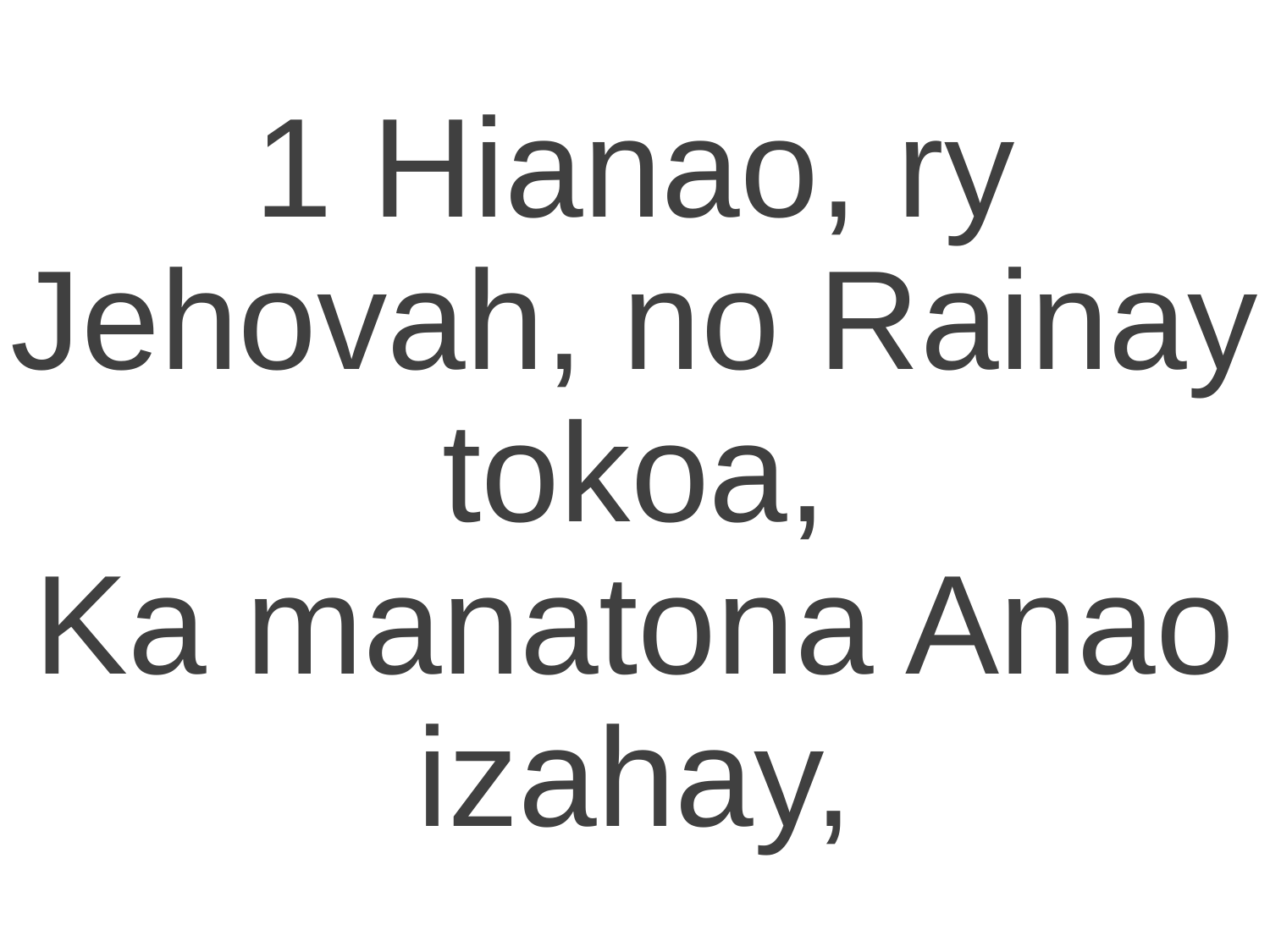

1 Hianao, ry Jehovah, no Rainay tokoa,
Ka manatona Anao izahay,